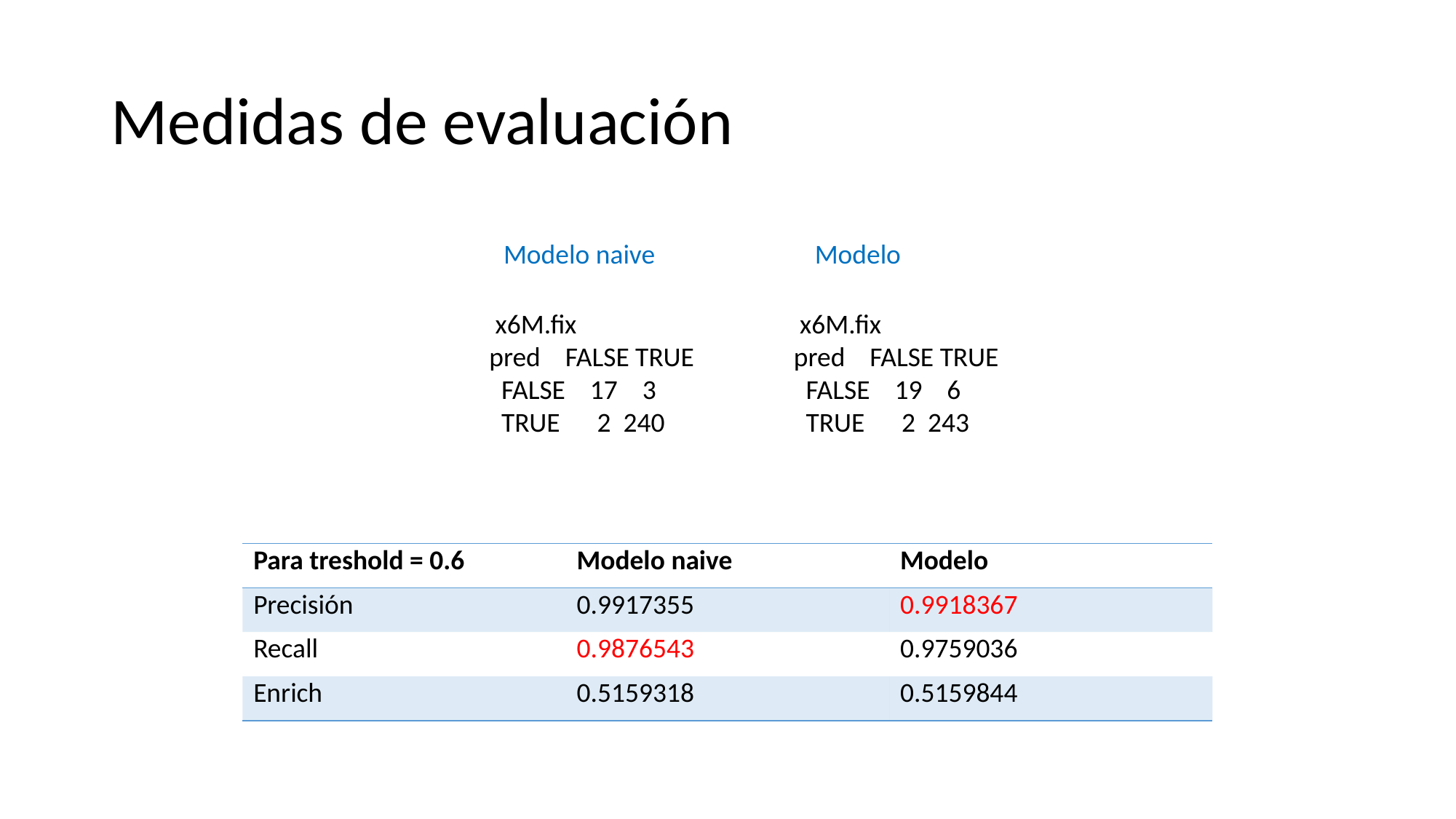

# Medidas de evaluación
Modelo naive
Modelo
 x6M.fix
pred    FALSE TRUE
  FALSE    17    3
  TRUE      2  240
 x6M.fix
pred    FALSE TRUE
  FALSE    19    6
  TRUE      2  243
| Para treshold = 0.6 | Modelo naive | Modelo |
| --- | --- | --- |
| Precisión | 0.9917355 | 0.9918367 |
| Recall | 0.9876543 | 0.9759036 |
| Enrich | 0.5159318 | 0.5159844 |